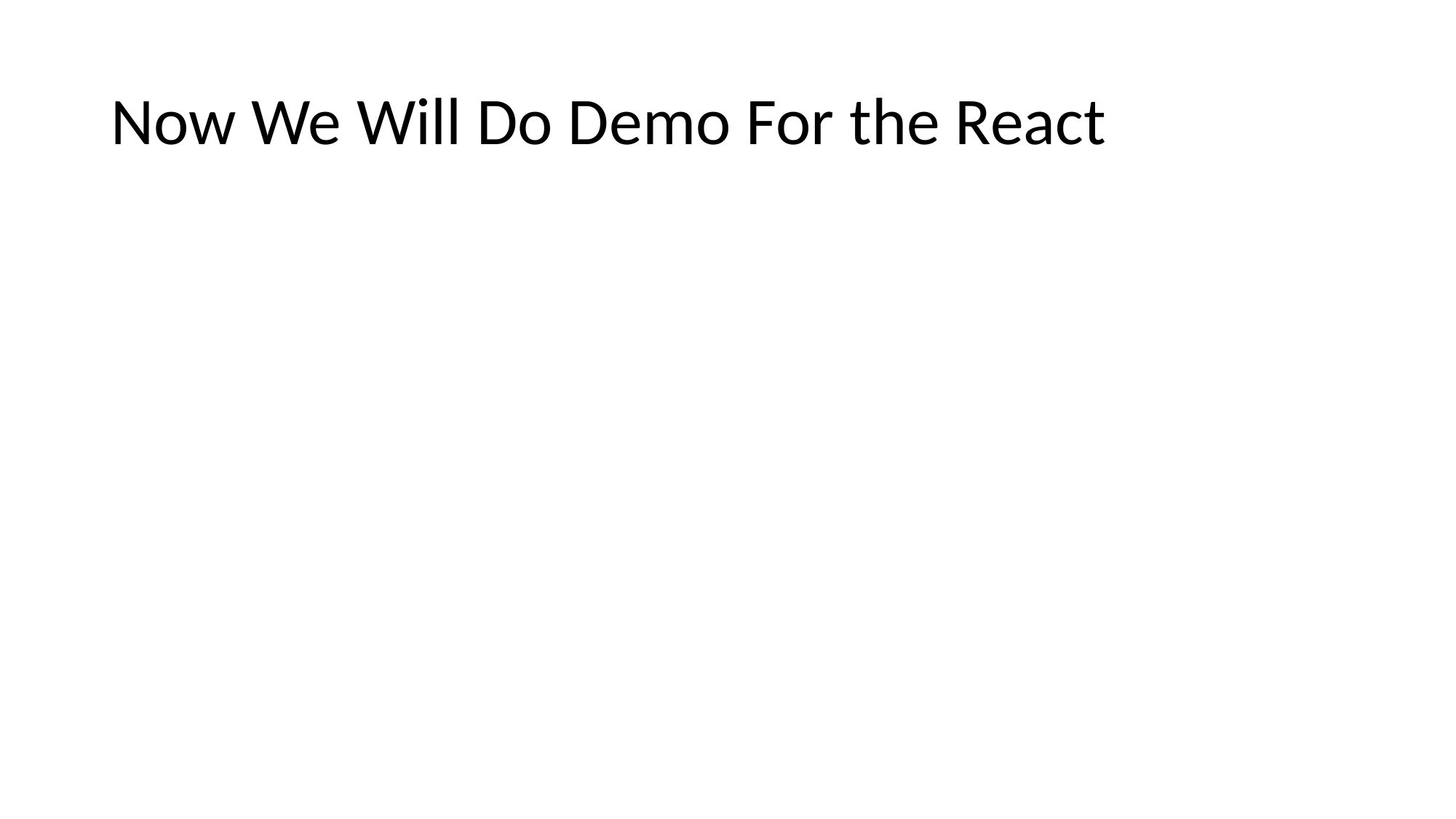

# Now We Will Do Demo For the React